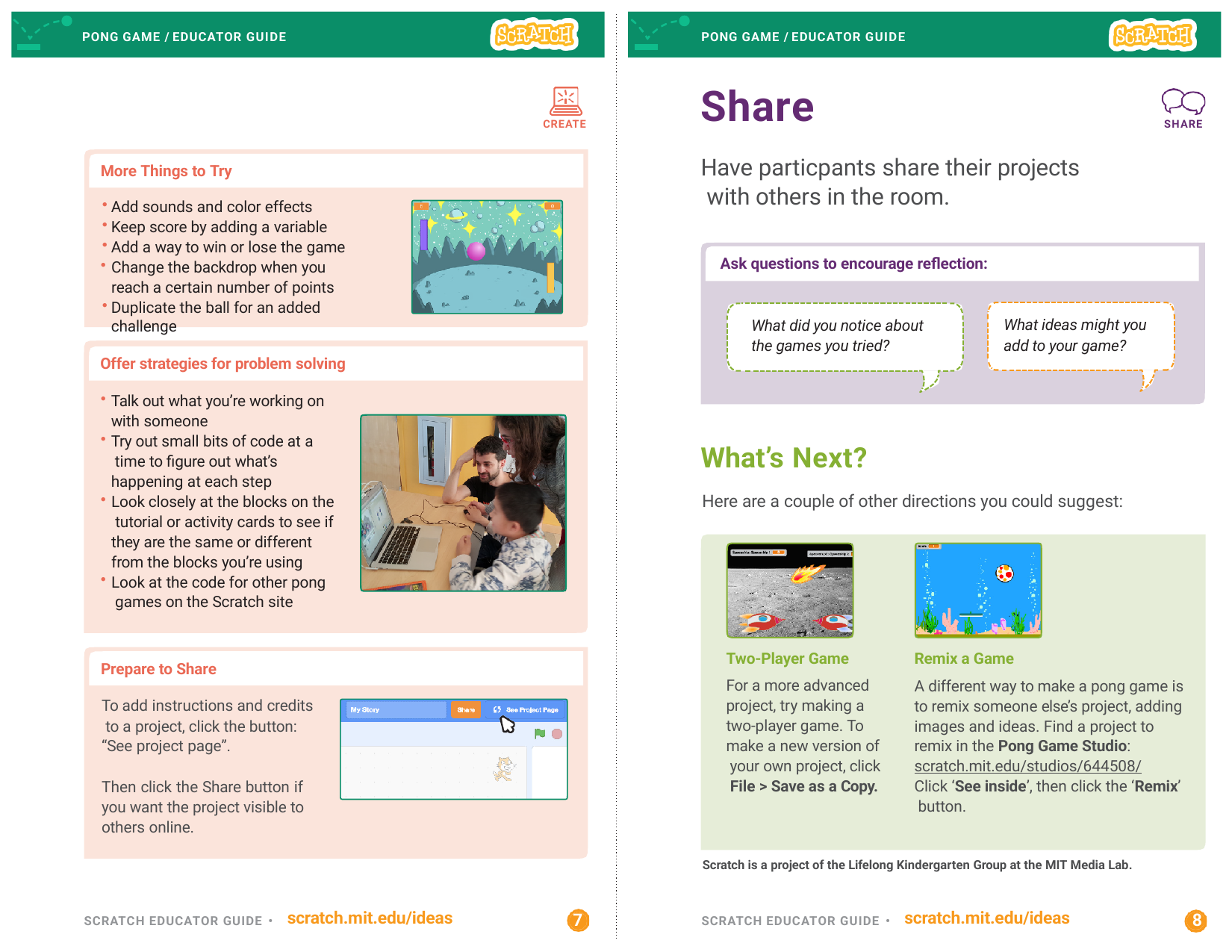

PONG GAME / EDUCATOR GUIDE
PONG GAME / EDUCATOR GUIDE

# Share

SHARE
CREATE
Have particpants share their projects  with others in the room.

More Things to Try
Add sounds and color effects
Keep score by adding a variable
Add a way to win or lose the game
Change the backdrop when you  reach a certain number of points
Duplicate the ball for an added challenge

Ask questions to encourage reflection:

What ideas might you  add to your game?
What did you notice about  the games you tried?

Offer strategies for problem solving

Talk out what you’re working on  with someone
Try out small bits of code at a  time to figure out what’s  happening at each step
Look closely at the blocks on the  tutorial or activity cards to see if  they are the same or different  from the blocks you’re using
Look at the code for other pong  games on the Scratch site

What’s Next?
Here are a couple of other directions you could suggest:

Two-Player Game
For a more advanced  project, try making a  two-player game. To  make a new version of  your own project, click  File > Save as a Copy.
Remix a Game
A different way to make a pong game is  to remix someone else’s project, adding  images and ideas. Find a project to  remix in the Pong Game Studio:  scratch.mit.edu/studios/644508/
Click ‘See inside’, then click the ‘Remix’  button.

Prepare to Share
To add instructions and credits  to a project, click the button:  “See project page”.

Then click the Share button if  you want the project visible to  others online.
Scratch is a project of the Lifelong Kindergarten Group at the MIT Media Lab.
scratch.mit.edu/ideas
scratch.mit.edu/ideas
7
8

SCRATCH EDUCATOR GUIDE •
SCRATCH EDUCATOR GUIDE •